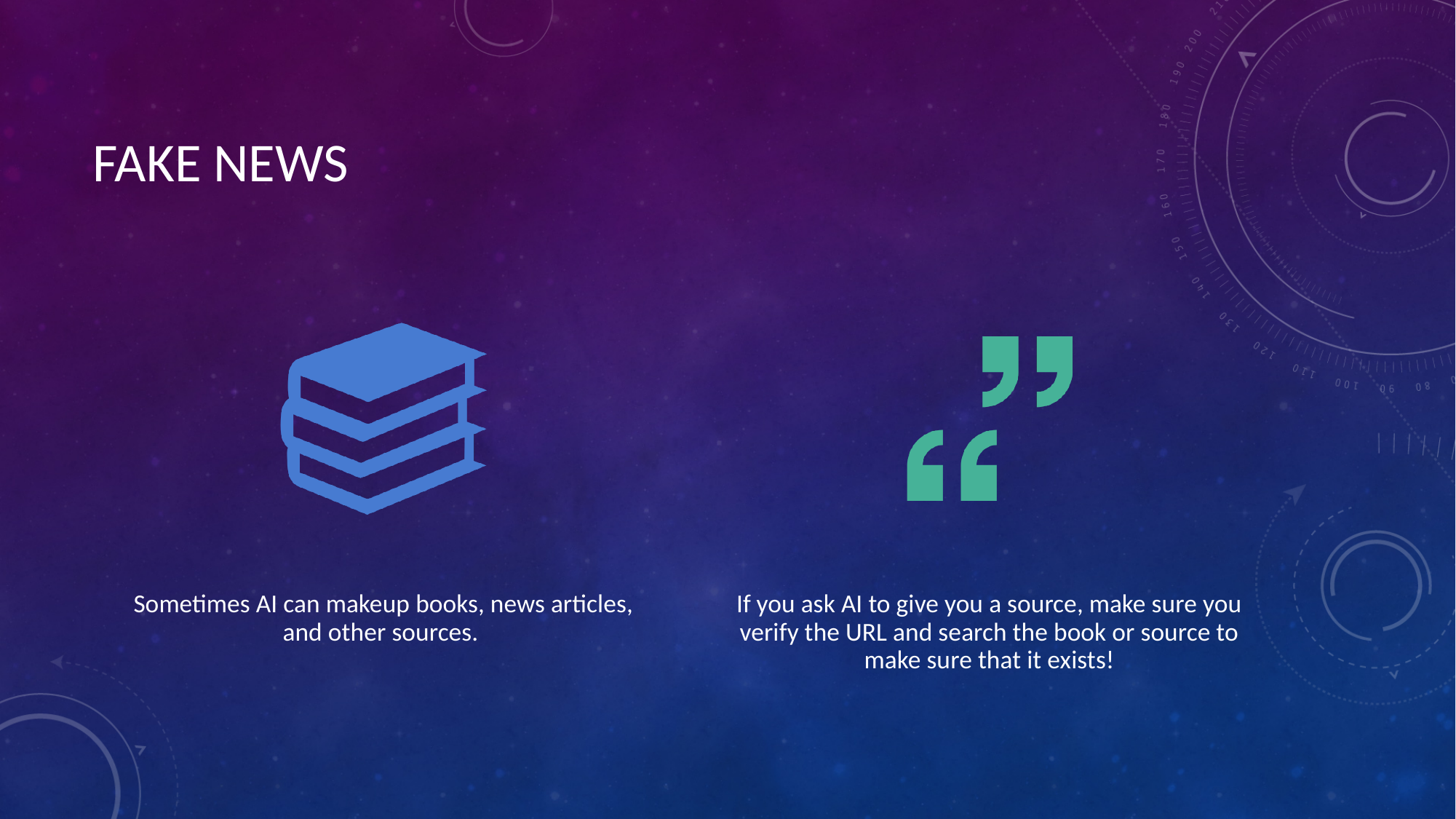

# Fake News
Sometimes AI can makeup books, news articles, and other sources.
If you ask AI to give you a source, make sure you verify the URL and search the book or source to make sure that it exists!